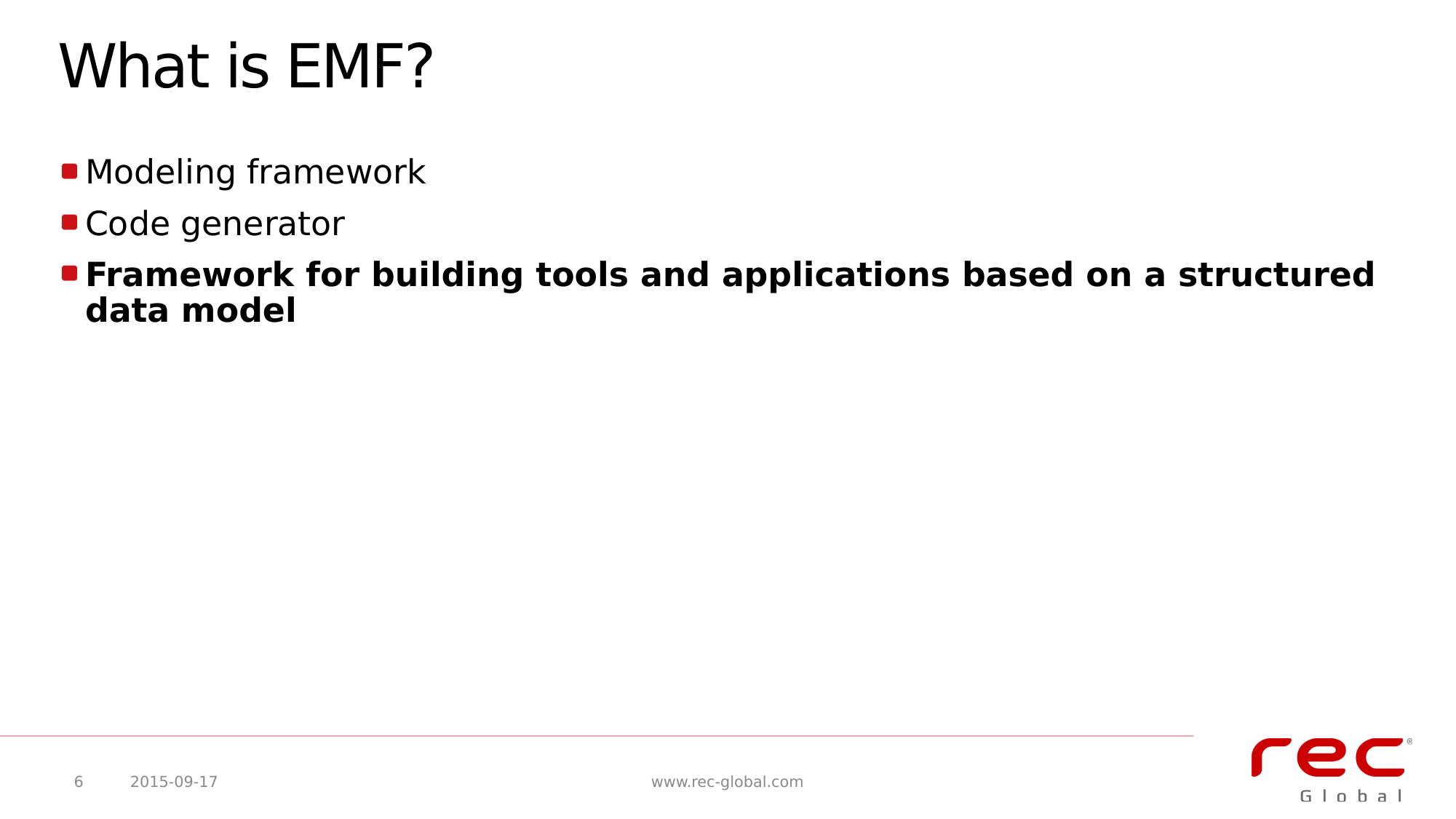

# What is EMF?
Modeling framework
Code generator
Framework for building tools and applications based on a structured data model
6
2015-09-17
www.rec-global.com